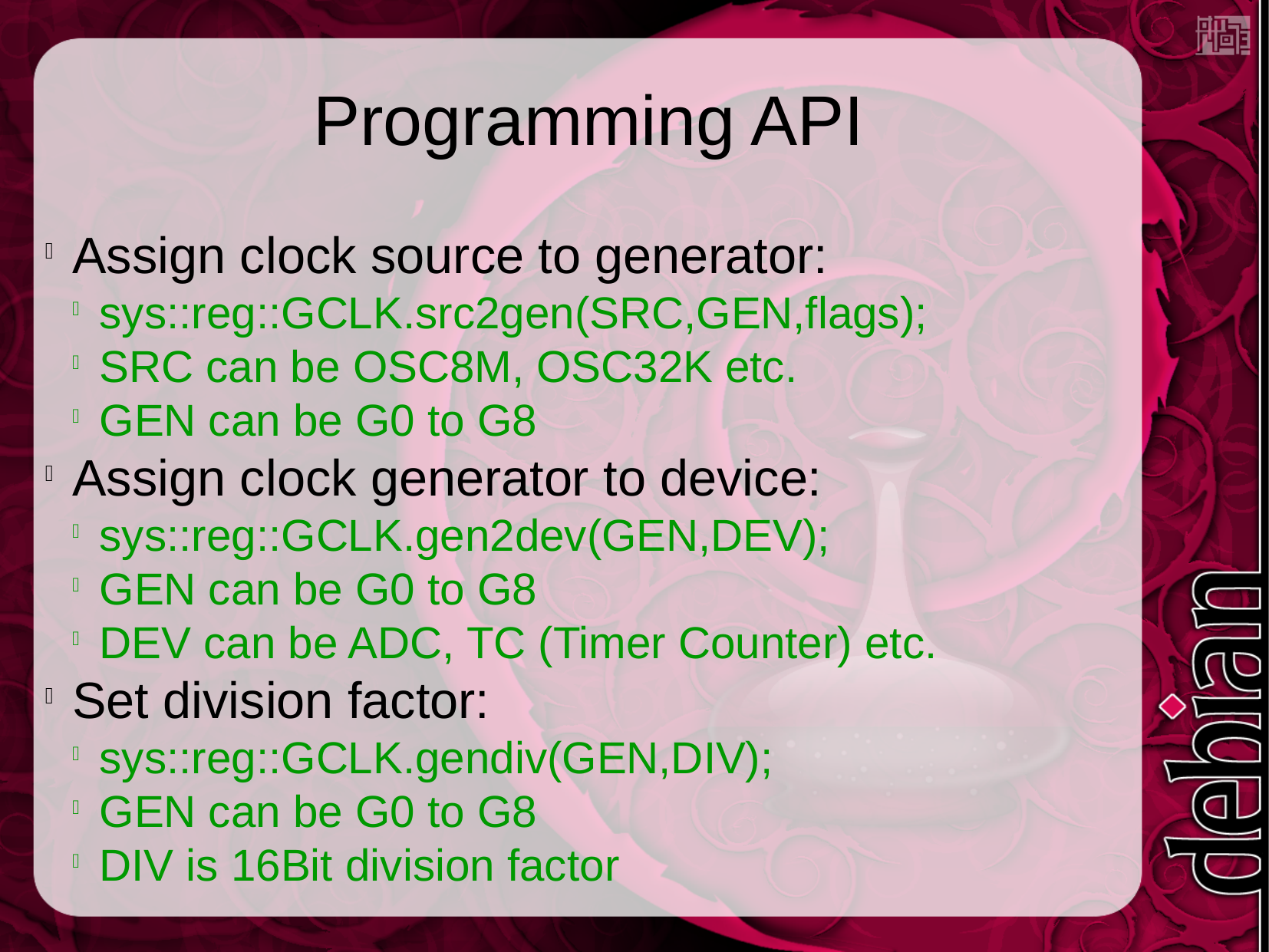

Programming API
Assign clock source to generator:
sys::reg::GCLK.src2gen(SRC,GEN,flags);
SRC can be OSC8M, OSC32K etc.
GEN can be G0 to G8
Assign clock generator to device:
sys::reg::GCLK.gen2dev(GEN,DEV);
GEN can be G0 to G8
DEV can be ADC, TC (Timer Counter) etc.
Set division factor:
sys::reg::GCLK.gendiv(GEN,DIV);
GEN can be G0 to G8
DIV is 16Bit division factor